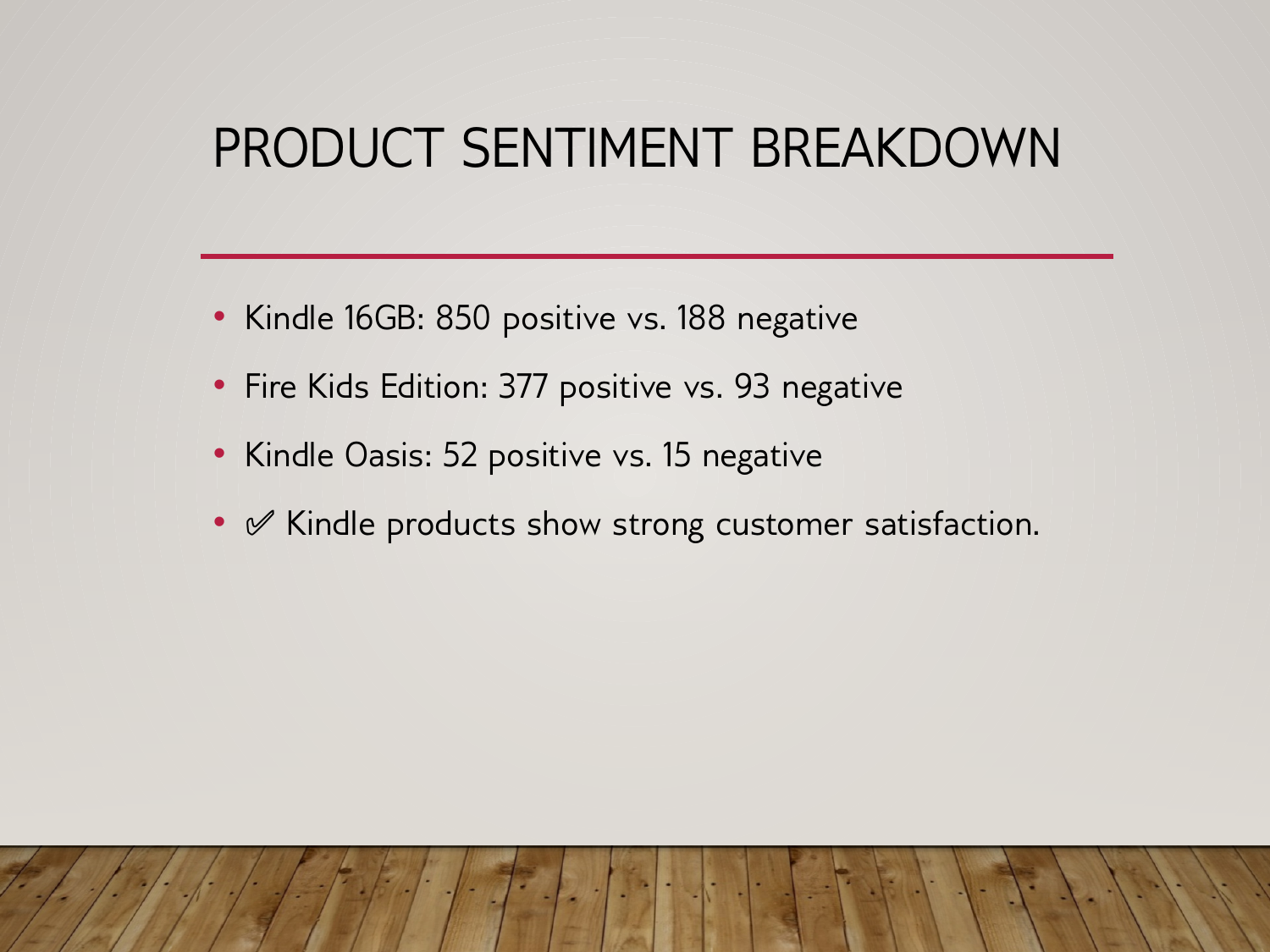

# Product Sentiment Breakdown
Kindle 16GB: 850 positive vs. 188 negative
Fire Kids Edition: 377 positive vs. 93 negative
Kindle Oasis: 52 positive vs. 15 negative
✅ Kindle products show strong customer satisfaction.